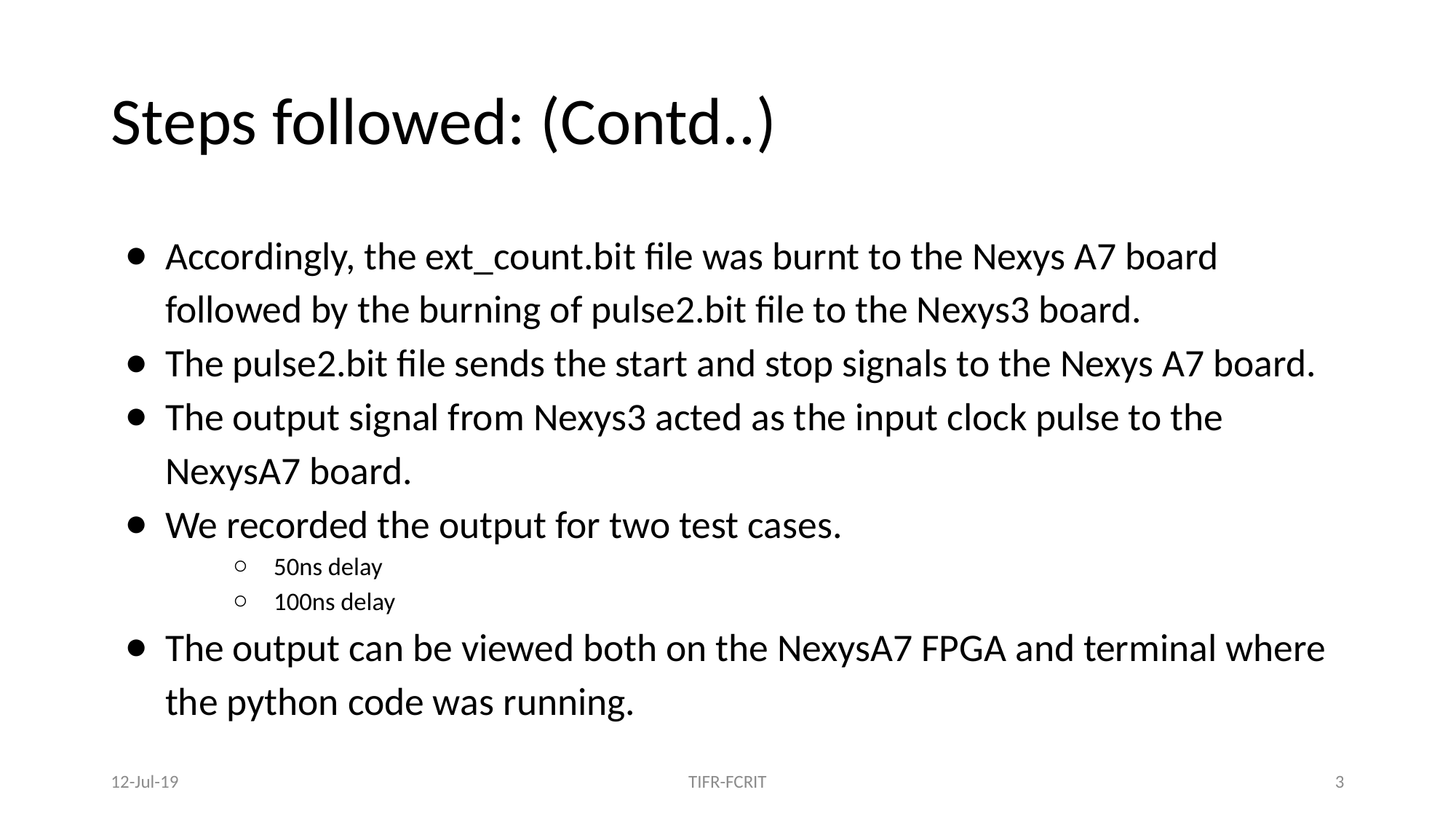

# Steps followed: (Contd..)
Accordingly, the ext_count.bit file was burnt to the Nexys A7 board followed by the burning of pulse2.bit file to the Nexys3 board.
The pulse2.bit file sends the start and stop signals to the Nexys A7 board.
The output signal from Nexys3 acted as the input clock pulse to the NexysA7 board.
We recorded the output for two test cases.
50ns delay
100ns delay
The output can be viewed both on the NexysA7 FPGA and terminal where the python code was running.

12-Jul-19
TIFR-FCRIT
3